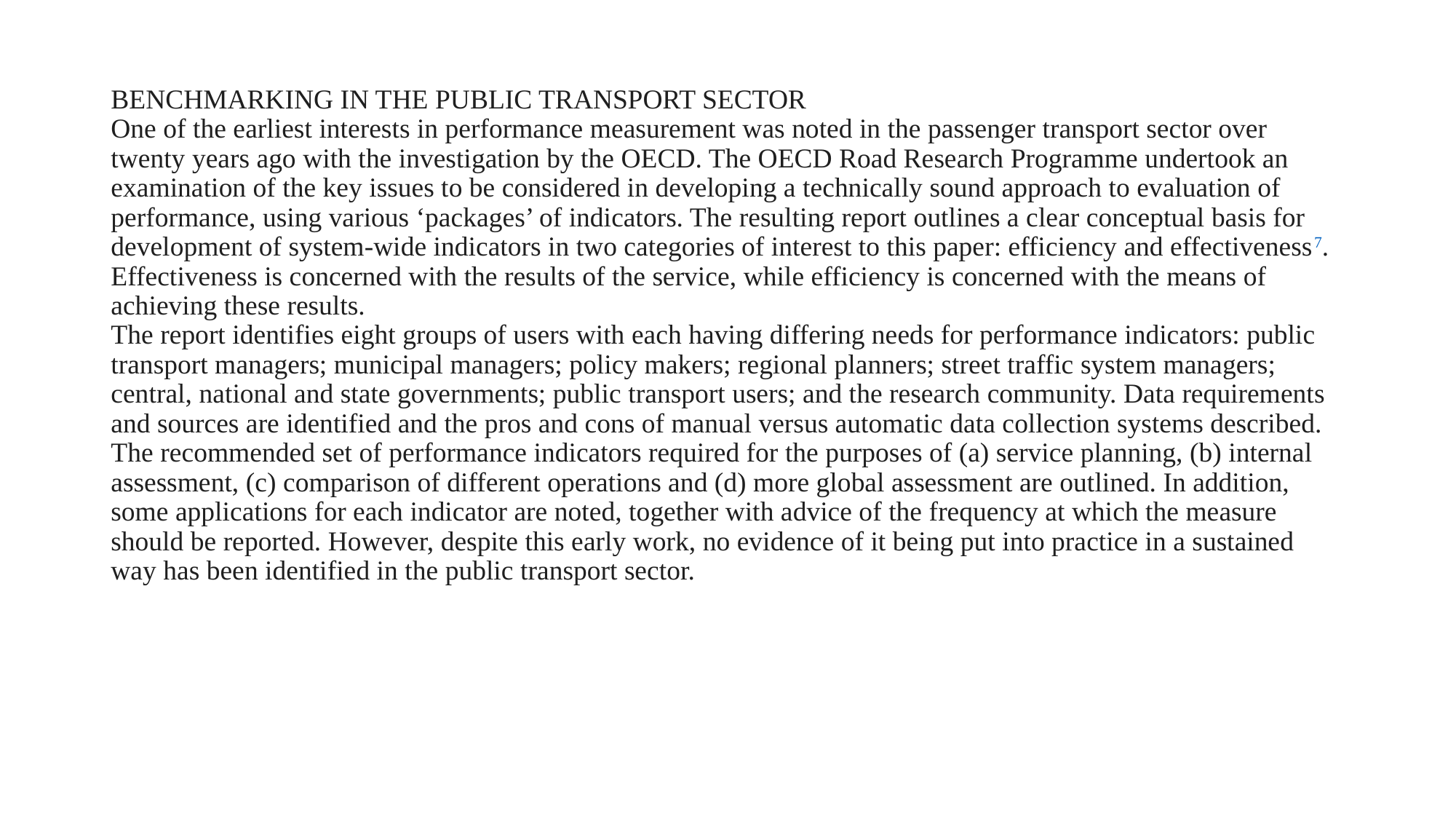

# BENCHMARKING IN THE PUBLIC TRANSPORT SECTOR One of the earliest interests in performance measurement was noted in the passenger transport sector over twenty years ago with the investigation by the OECD. The OECD Road Research Programme undertook an examination of the key issues to be considered in developing a technically sound approach to evaluation of performance, using various ‘packages’ of indicators. The resulting report outlines a clear conceptual basis for development of system-wide indicators in two categories of interest to this paper: efficiency and effectiveness7. Effectiveness is concerned with the results of the service, while efficiency is concerned with the means of achieving these results. The report identifies eight groups of users with each having differing needs for performance indicators: public transport managers; municipal managers; policy makers; regional planners; street traffic system managers; central, national and state governments; public transport users; and the research community. Data requirements and sources are identified and the pros and cons of manual versus automatic data collection systems described. The recommended set of performance indicators required for the purposes of (a) service planning, (b) internal assessment, (c) comparison of different operations and (d) more global assessment are outlined. In addition, some applications for each indicator are noted, together with advice of the frequency at which the measure should be reported. However, despite this early work, no evidence of it being put into practice in a sustained way has been identified in the public transport sector.